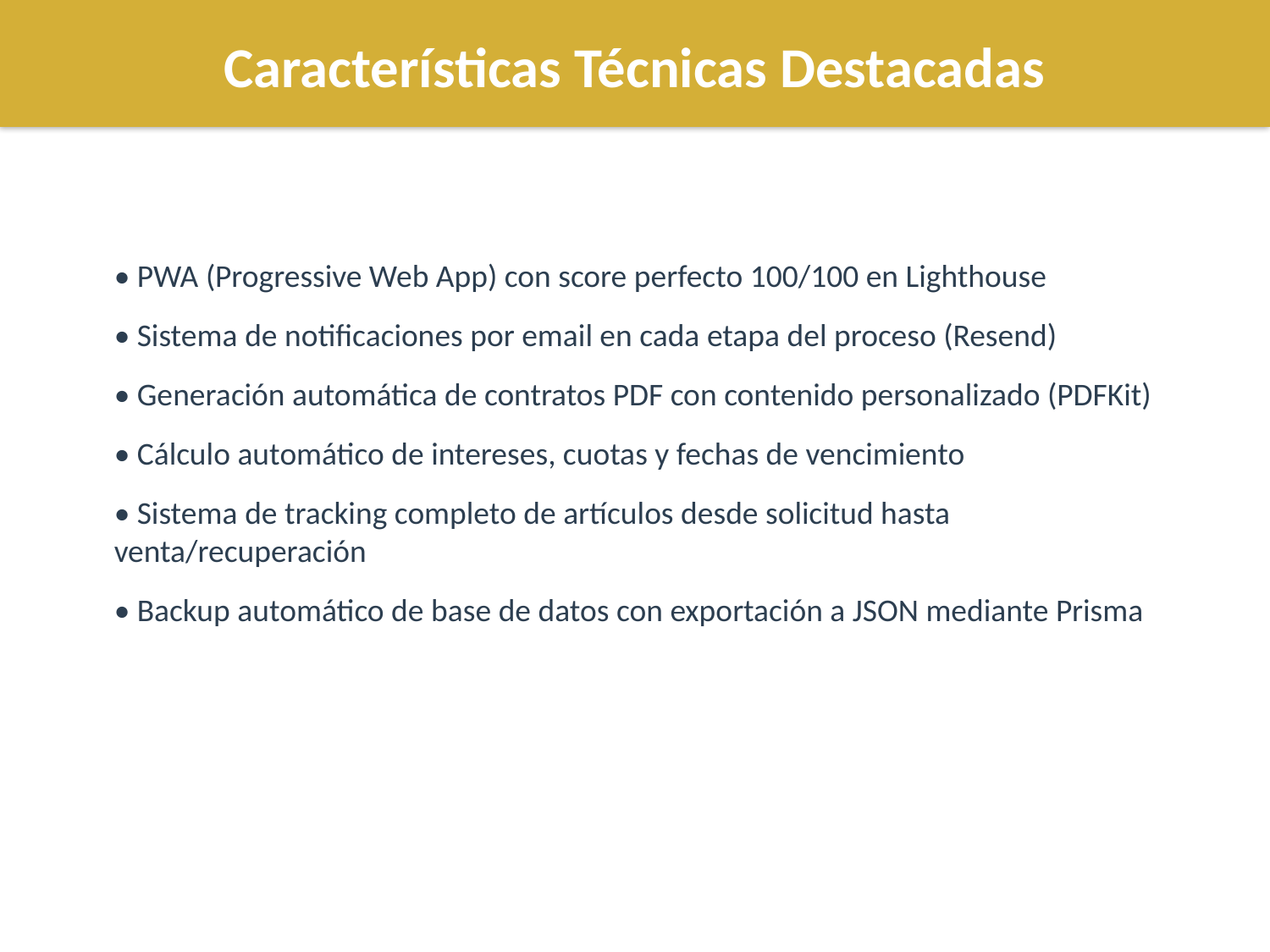

Características Técnicas Destacadas

• PWA (Progressive Web App) con score perfecto 100/100 en Lighthouse
• Sistema de notificaciones por email en cada etapa del proceso (Resend)
• Generación automática de contratos PDF con contenido personalizado (PDFKit)
• Cálculo automático de intereses, cuotas y fechas de vencimiento
• Sistema de tracking completo de artículos desde solicitud hasta venta/recuperación
• Backup automático de base de datos con exportación a JSON mediante Prisma